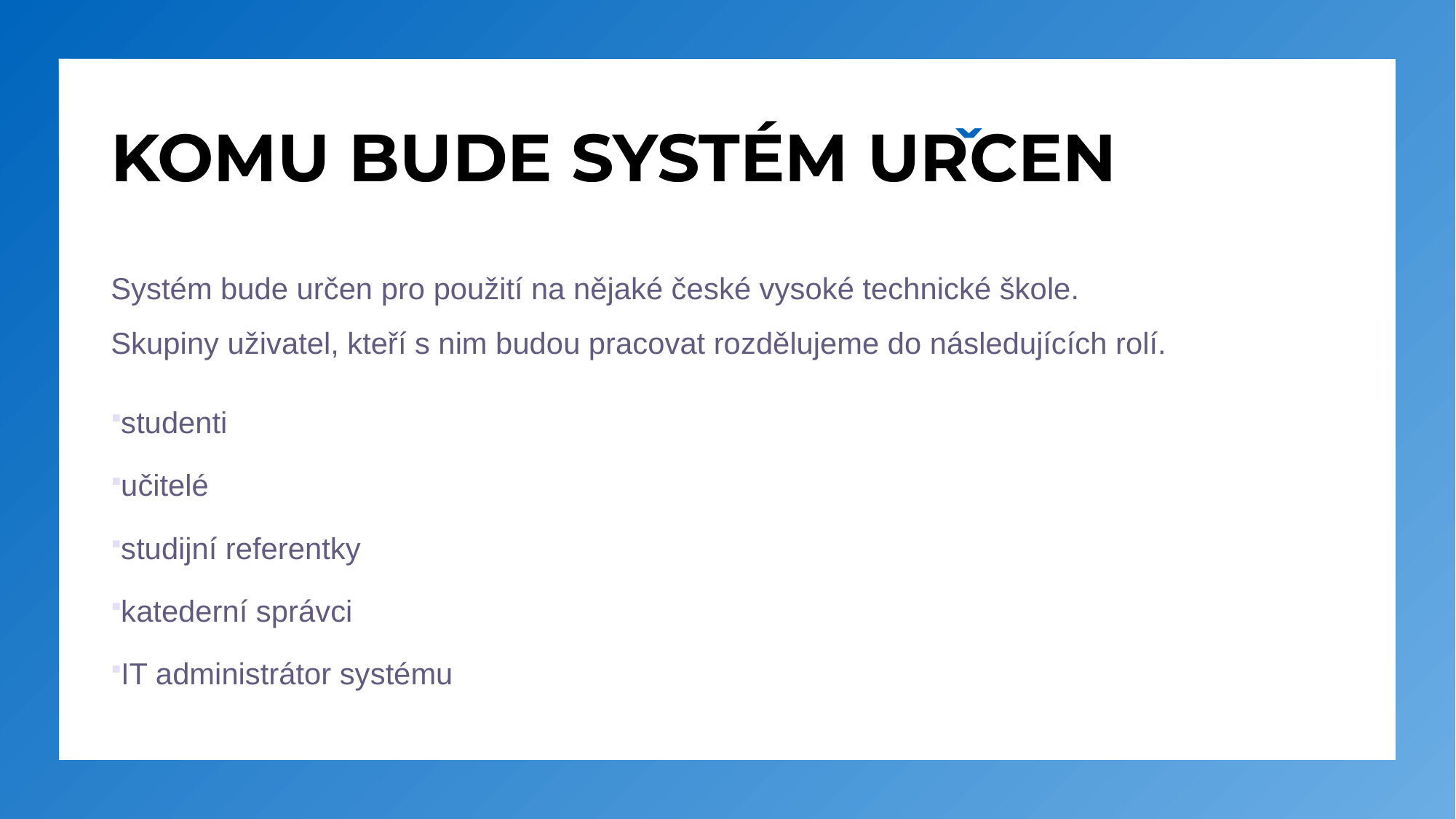

# KOMU BUDE SYSTÉM URCEN
ˇ
Systém bude určen pro použití na nějaké české vysoké technické škole. Skupiny uživatel, kteří s nim budou pracovat rozdělujeme do následujících rolí.
studenti
učitelé
studijní referentky
katederní správci
IT administrátor systému